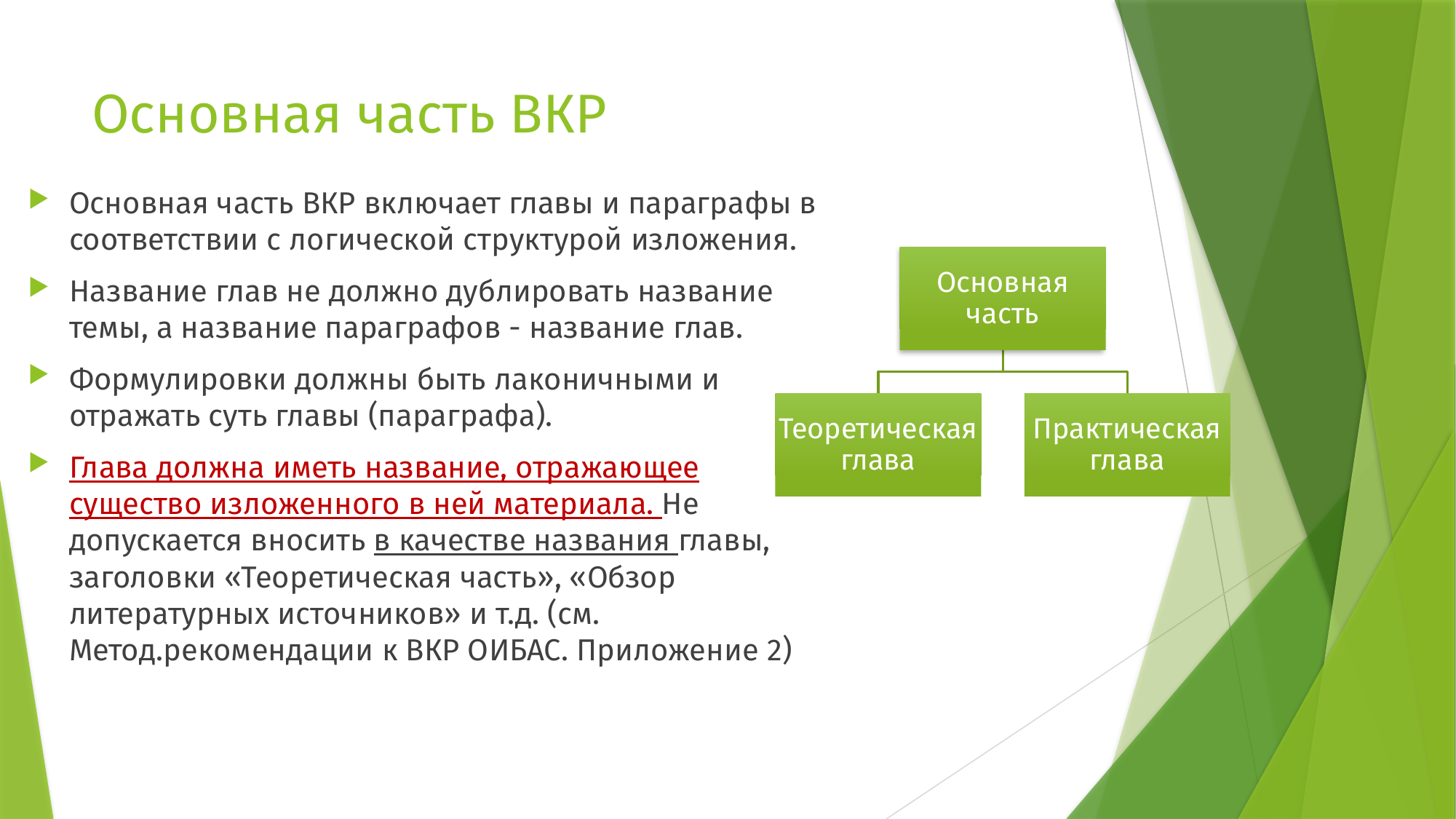

# Основная часть ВКР
Основная часть ВКР включает главы и параграфы в соответствии с логической структурой изложения.
Название глав не должно дублировать название темы, а название параграфов - название глав.
Формулировки должны быть лаконичными и отражать суть главы (параграфа).
Глава должна иметь название, отражающее существо изложенного в ней материала. Не допускается вносить в качестве названия главы, заголовки «Теоретическая часть», «Обзор литературных источников» и т.д. (см. Метод.рекомендации к ВКР ОИБАС. Приложение 2)

Основная часть
Теоретическая глава
Практическая глава